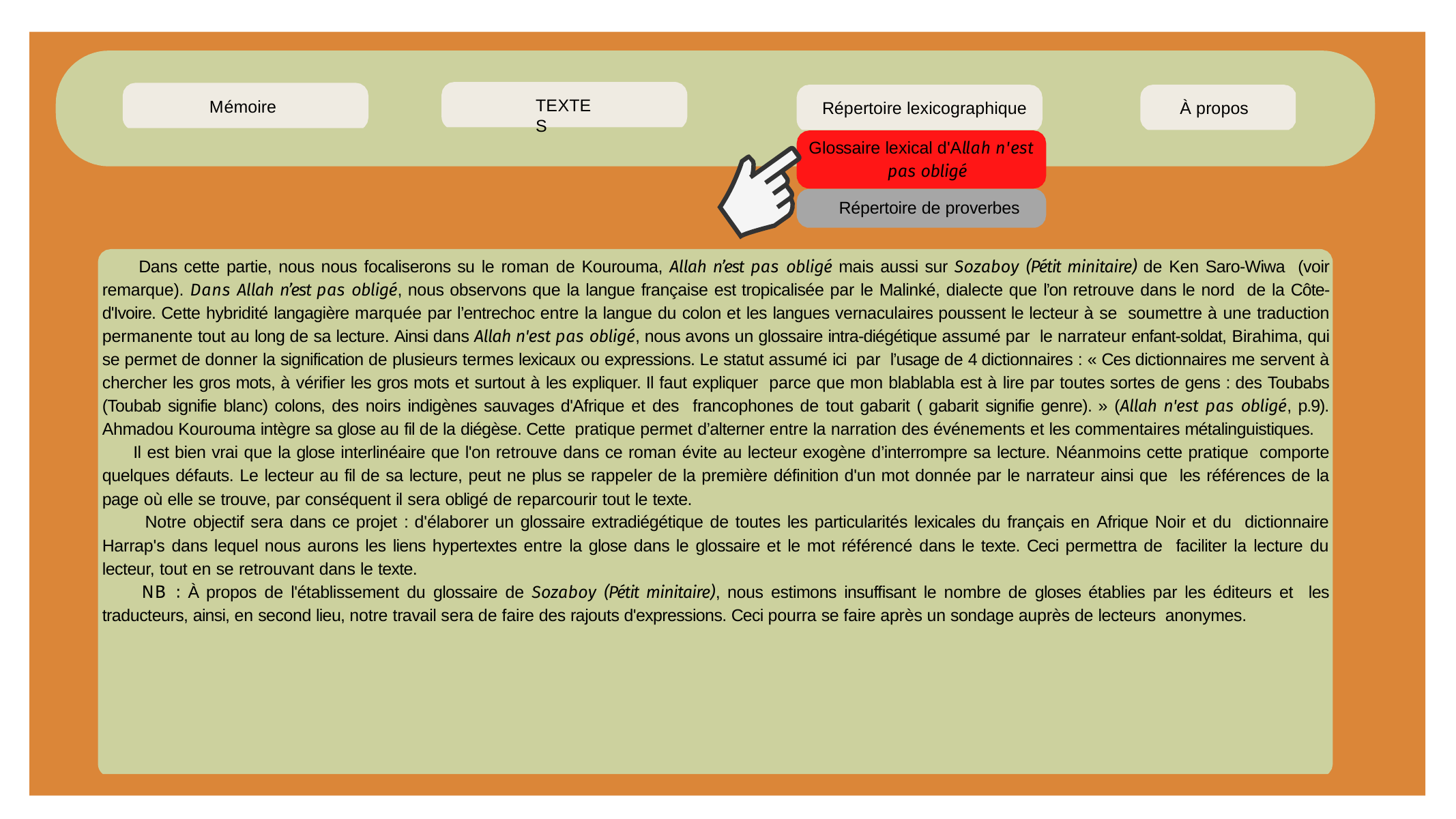

TEXTES
Mémoire
Répertoire lexicographique
Glossaire lexical d'Allah n'est  pas obligé
Répertoire de proverbes
À propos

Dans cette partie, nous nous focaliserons su le roman de Kourouma, Allah n’est pas obligé mais aussi sur Sozaboy (Pétit minitaire) de Ken Saro-Wiwa  (voir remarque). Dans Allah n’est pas obligé, nous observons que la langue française est tropicalisée par le Malinké, dialecte que l’on retrouve dans le nord  de la Côte-d'Ivoire. Cette hybridité langagière marquée par l’entrechoc entre la langue du colon et les langues vernaculaires poussent le lecteur à se  soumettre à une traduction permanente tout au long de sa lecture. Ainsi dans Allah n'est pas obligé, nous avons un glossaire intra-diégétique assumé par  le narrateur enfant-soldat, Birahima, qui se permet de donner la signification de plusieurs termes lexicaux ou expressions. Le statut assumé ici par  l’usage de 4 dictionnaires : « Ces dictionnaires me servent à chercher les gros mots, à vérifier les gros mots et surtout à les expliquer. Il faut expliquer  parce que mon blablabla est à lire par toutes sortes de gens : des Toubabs (Toubab signifie blanc) colons, des noirs indigènes sauvages d'Afrique et des  francophones de tout gabarit ( gabarit signifie genre). » (Allah n'est pas obligé, p.9). Ahmadou Kourouma intègre sa glose au fil de la diégèse. Cette  pratique permet d’alterner entre la narration des événements et les commentaires métalinguistiques.
Il est bien vrai que la glose interlinéaire que l'on retrouve dans ce roman évite au lecteur exogène d’interrompre sa lecture. Néanmoins cette pratique  comporte quelques défauts. Le lecteur au fil de sa lecture, peut ne plus se rappeler de la première définition d'un mot donnée par le narrateur ainsi que  les références de la page où elle se trouve, par conséquent il sera obligé de reparcourir tout le texte.
Notre objectif sera dans ce projet : d'élaborer un glossaire extradiégétique de toutes les particularités lexicales du français en Afrique Noir et du  dictionnaire Harrap's dans lequel nous aurons les liens hypertextes entre la glose dans le glossaire et le mot référencé dans le texte. Ceci permettra de  faciliter la lecture du lecteur, tout en se retrouvant dans le texte.
NB : À propos de l'établissement du glossaire de Sozaboy (Pétit minitaire), nous estimons insuffisant le nombre de gloses établies par les éditeurs et  les traducteurs, ainsi, en second lieu, notre travail sera de faire des rajouts d'expressions. Ceci pourra se faire après un sondage auprès de lecteurs  anonymes.